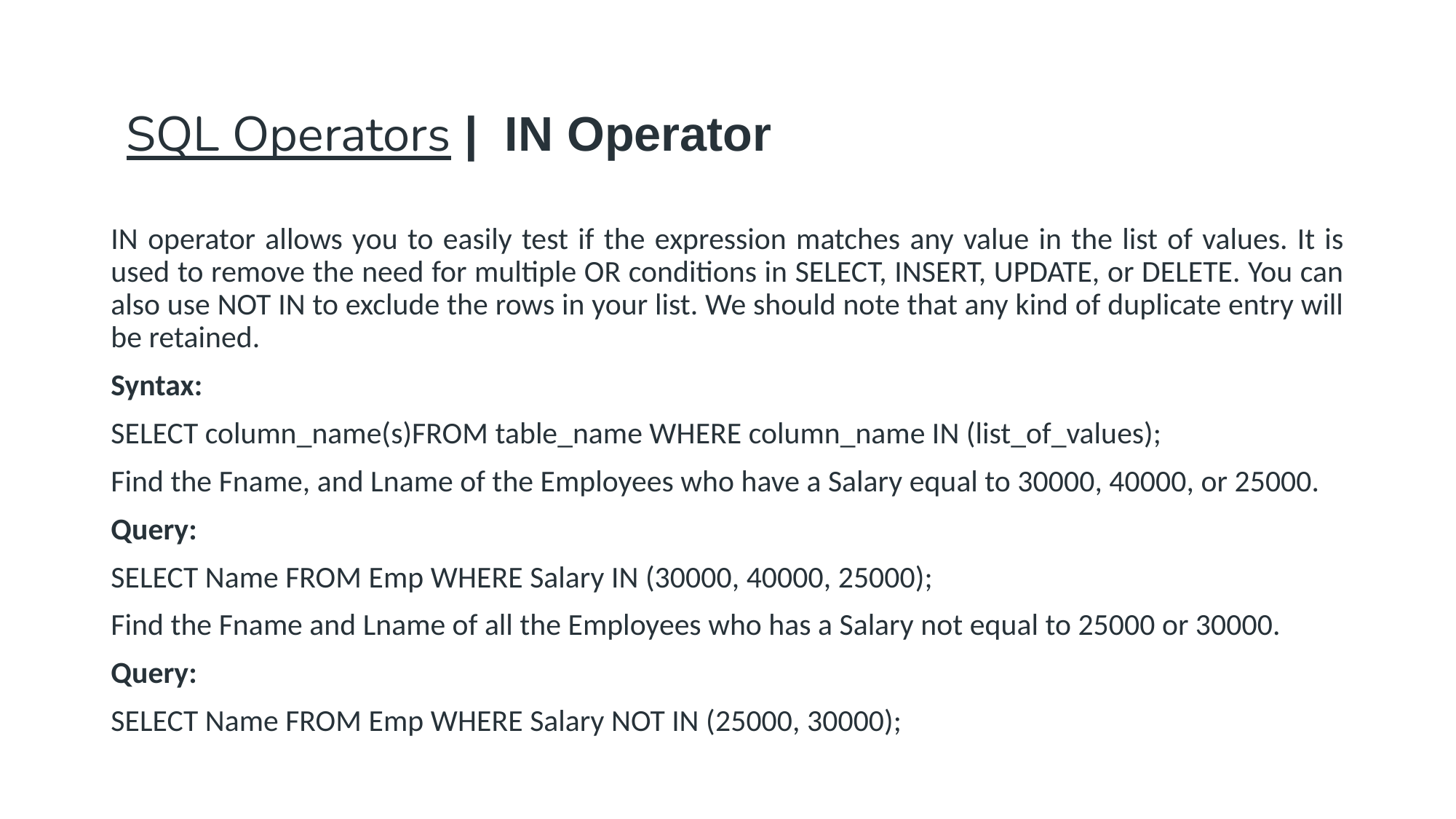

SQL Operators |  IN Operator
IN operator allows you to easily test if the expression matches any value in the list of values. It is used to remove the need for multiple OR conditions in SELECT, INSERT, UPDATE, or DELETE. You can also use NOT IN to exclude the rows in your list. We should note that any kind of duplicate entry will be retained.
Syntax:
SELECT column_name(s)FROM table_name WHERE column_name IN (list_of_values);
Find the Fname, and Lname of the Employees who have a Salary equal to 30000, 40000, or 25000.
Query:
SELECT Name FROM Emp WHERE Salary IN (30000, 40000, 25000);
Find the Fname and Lname of all the Employees who has a Salary not equal to 25000 or 30000.
Query:
SELECT Name FROM Emp WHERE Salary NOT IN (25000, 30000);